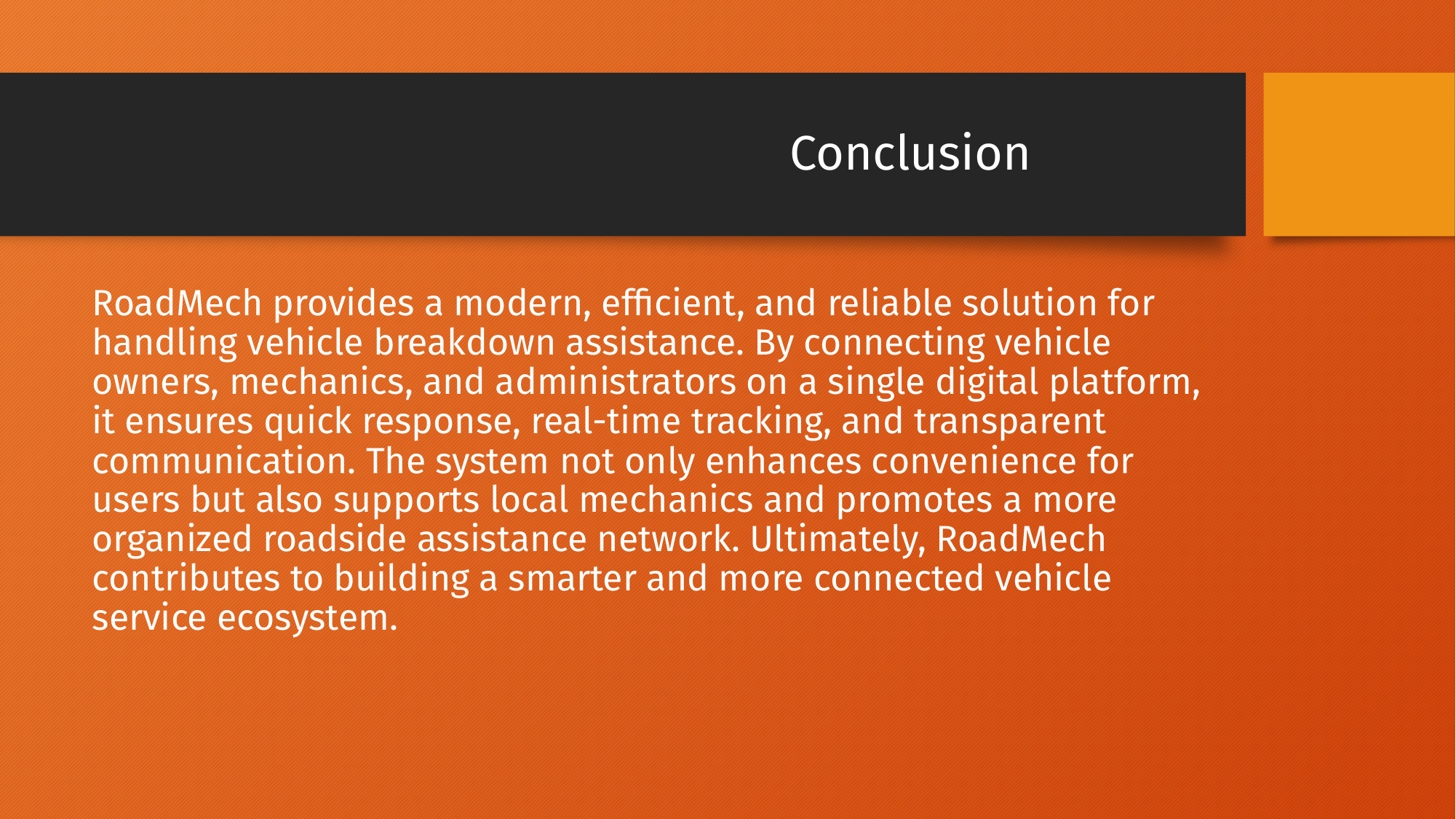

14
# Conclusion

RoadMech provides a modern, efficient, and reliable solution for handling vehicle breakdown assistance. By connecting vehicle owners, mechanics, and administrators on a single digital platform, it ensures quick response, real-time tracking, and transparent communication. The system not only enhances convenience for users but also supports local mechanics and promotes a more organized roadside assistance network. Ultimately, RoadMech contributes to building a smarter and more connected vehicle service ecosystem.